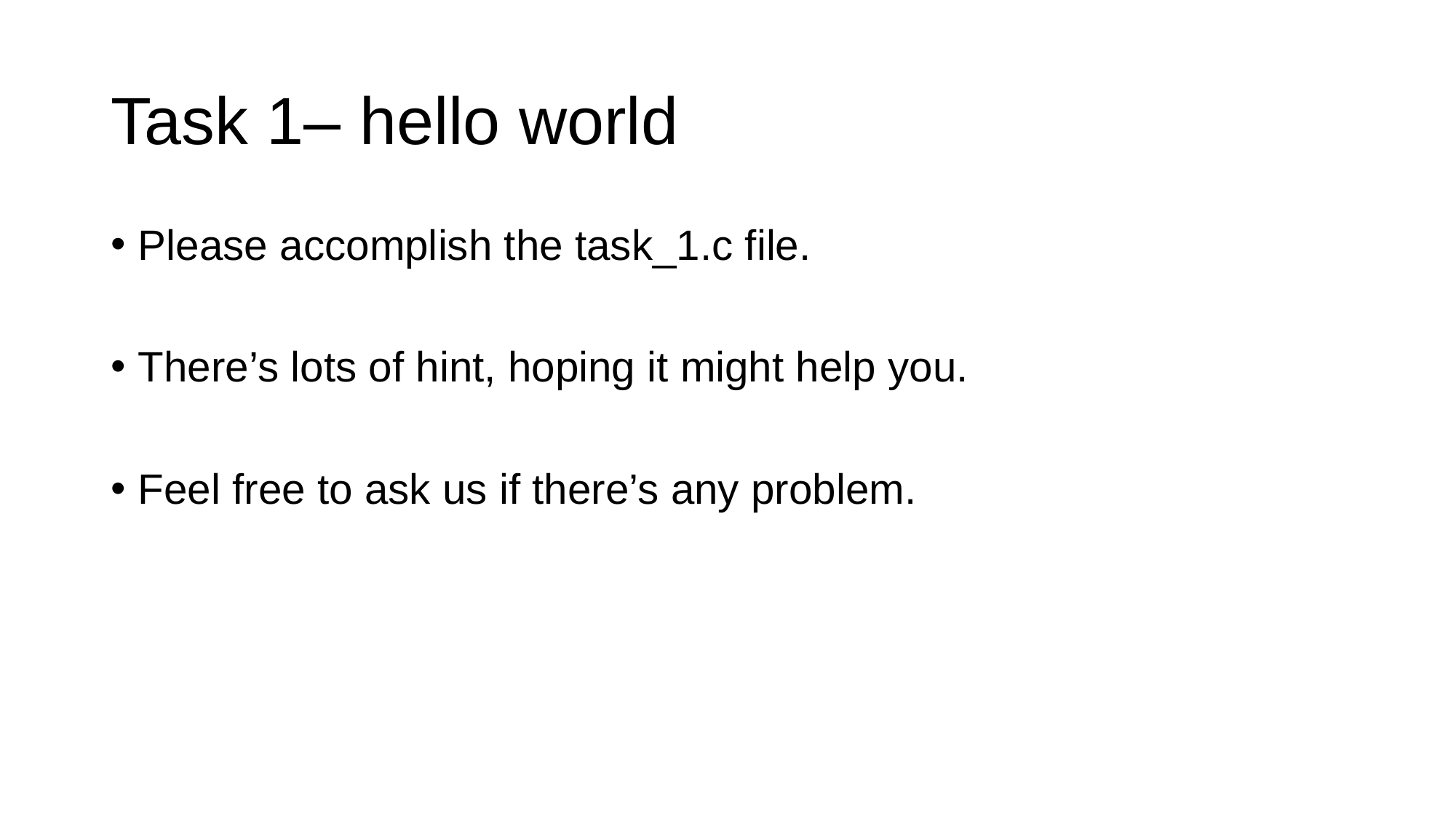

# Task 1– hello world
Please accomplish the task_1.c file.

There’s lots of hint, hoping it might help you.

Feel free to ask us if there’s any problem.